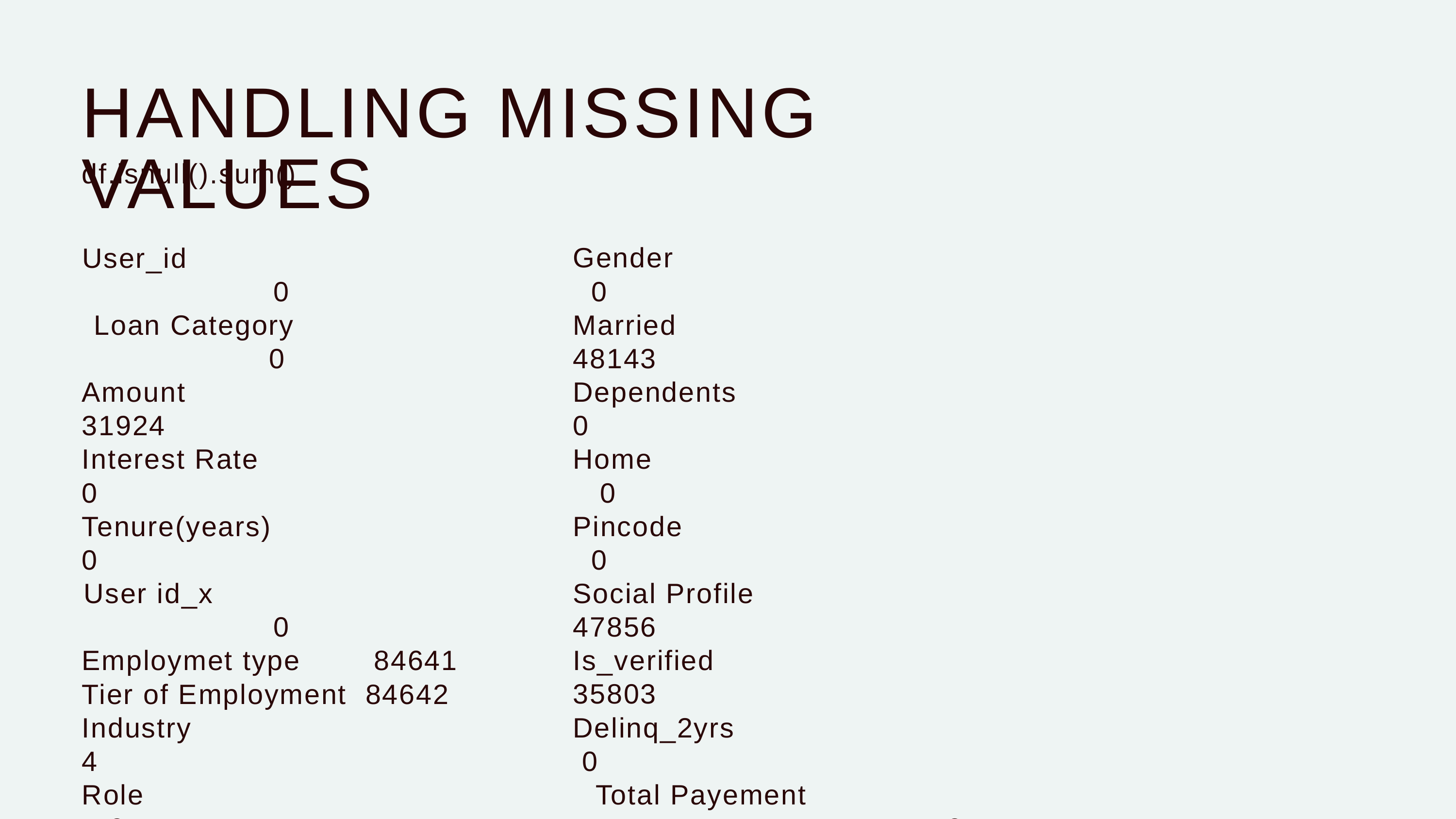

HANDLING MISSING VALUES
df.isnull().sum()

User_id                                  0
Loan Category                    0
Amount                        31924
Interest Rate                       0
Tenure(years)                      0
User id_x                               0
Employmet type        84641
Tier of Employment  84642
Industry                                4
Role                                        0
Work Experience                4
Total Income(PA)               0
User id_y                               0

Gender                                   0
Married                         48143
Dependents                          0
Home                                      0
Pincode                                  0
Social Profile               47856
Is_verified                   35803
Delinq_2yrs                           0
Total Payement                   0
Received Principal              0
Interest Received               0
Number of loans                  0
Defaulter                               0